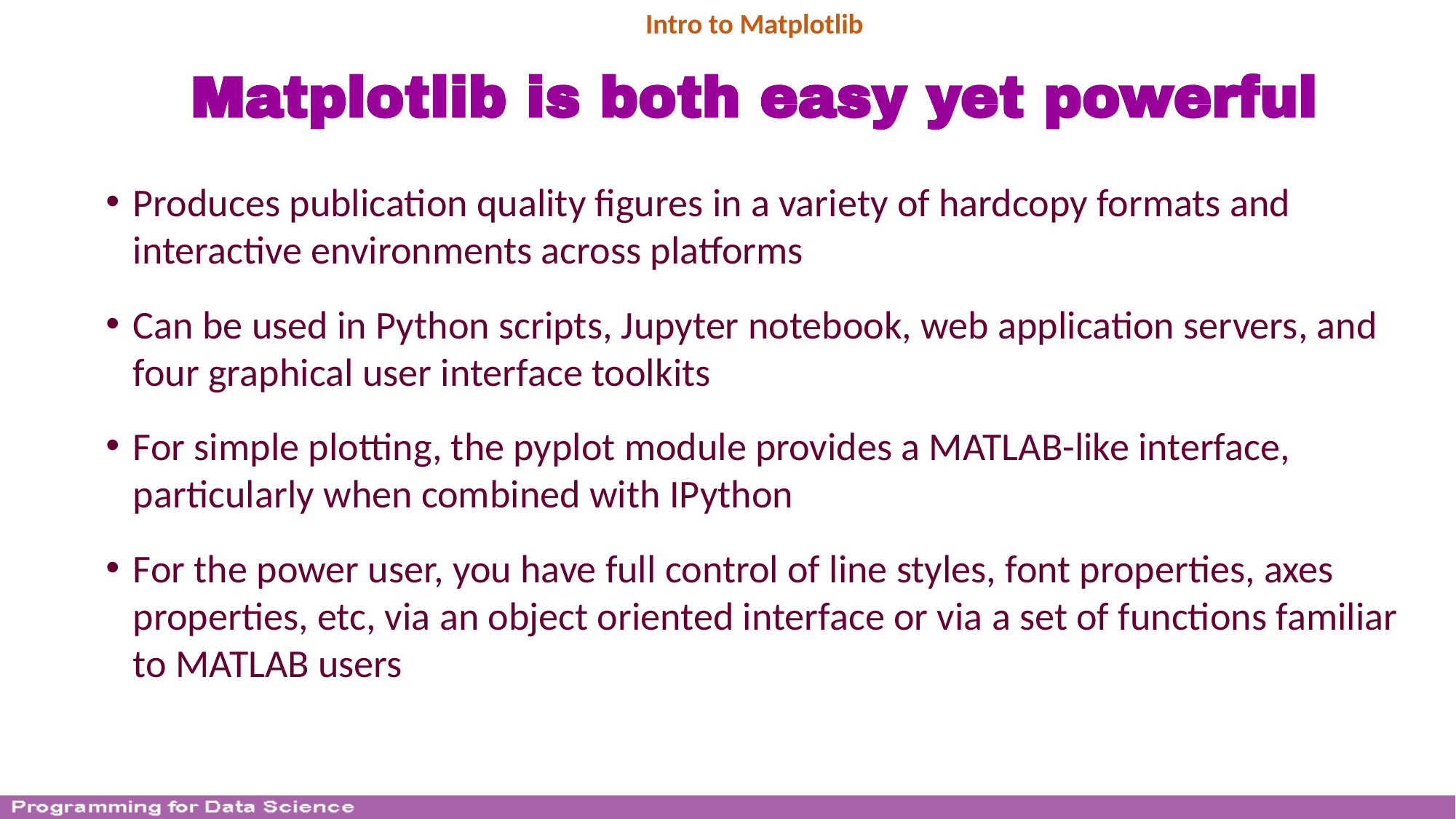

Intro to Matplotlib
# Matplotlib is both easy yet powerful
Produces publication quality figures in a variety of hardcopy formats and interactive environments across platforms
Can be used in Python scripts, Jupyter notebook, web application servers, and four graphical user interface toolkits
For simple plotting, the pyplot module provides a MATLAB-like interface, particularly when combined with IPython
For the power user, you have full control of line styles, font properties, axes properties, etc, via an object oriented interface or via a set of functions familiar to MATLAB users

5